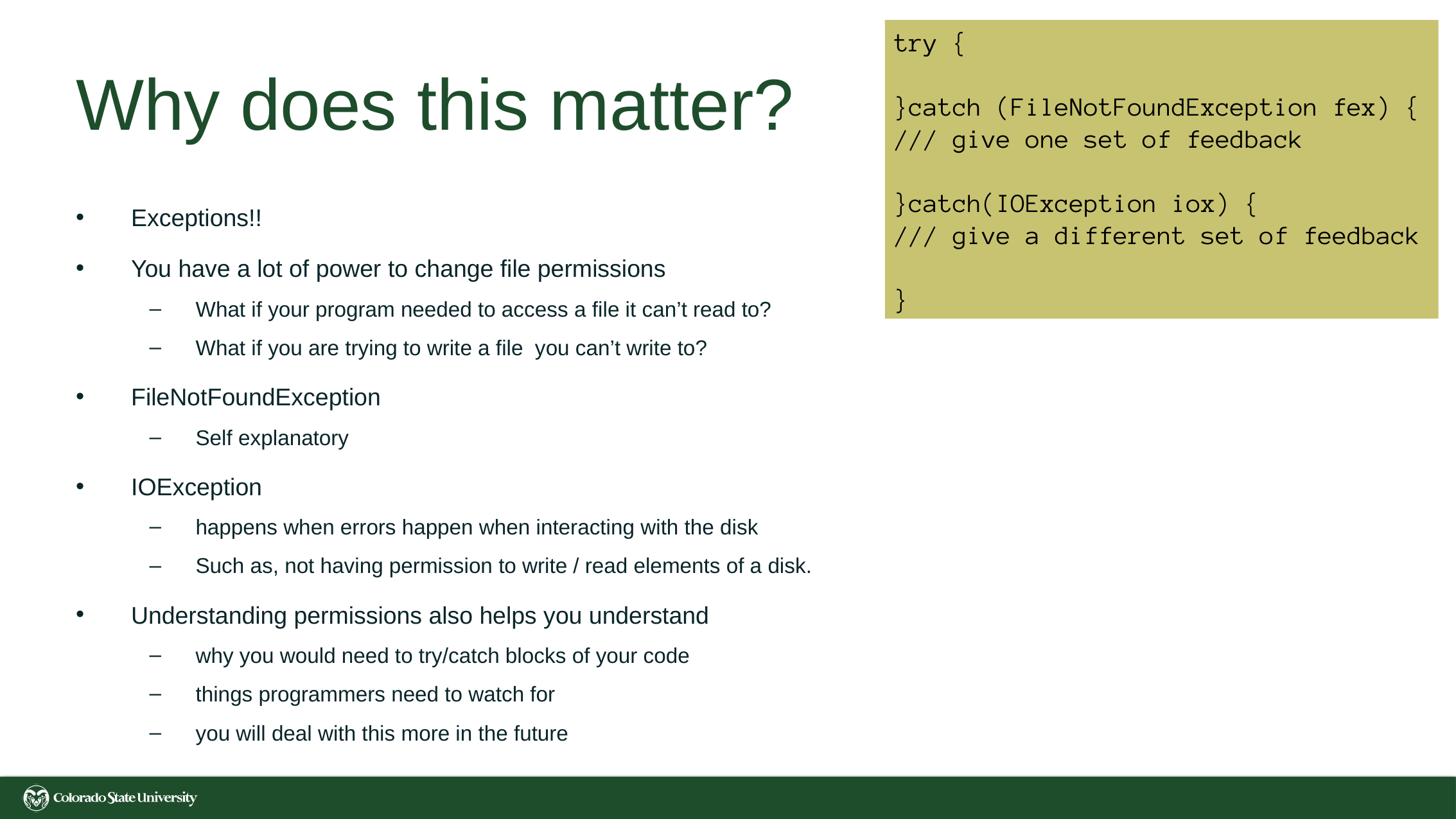

try {

}catch (FileNotFoundException fex) {
/// give one set of feedback
}catch(IOException iox) {
/// give a different set of feedback
}
# Why does this matter?
Exceptions!!
You have a lot of power to change file permissions
What if your program needed to access a file it can’t read to?
What if you are trying to write a file  you can’t write to?
FileNotFoundException
Self explanatory
IOException
happens when errors happen when interacting with the disk
Such as, not having permission to write / read elements of a disk.
Understanding permissions also helps you understand
why you would need to try/catch blocks of your code
things programmers need to watch for
you will deal with this more in the future